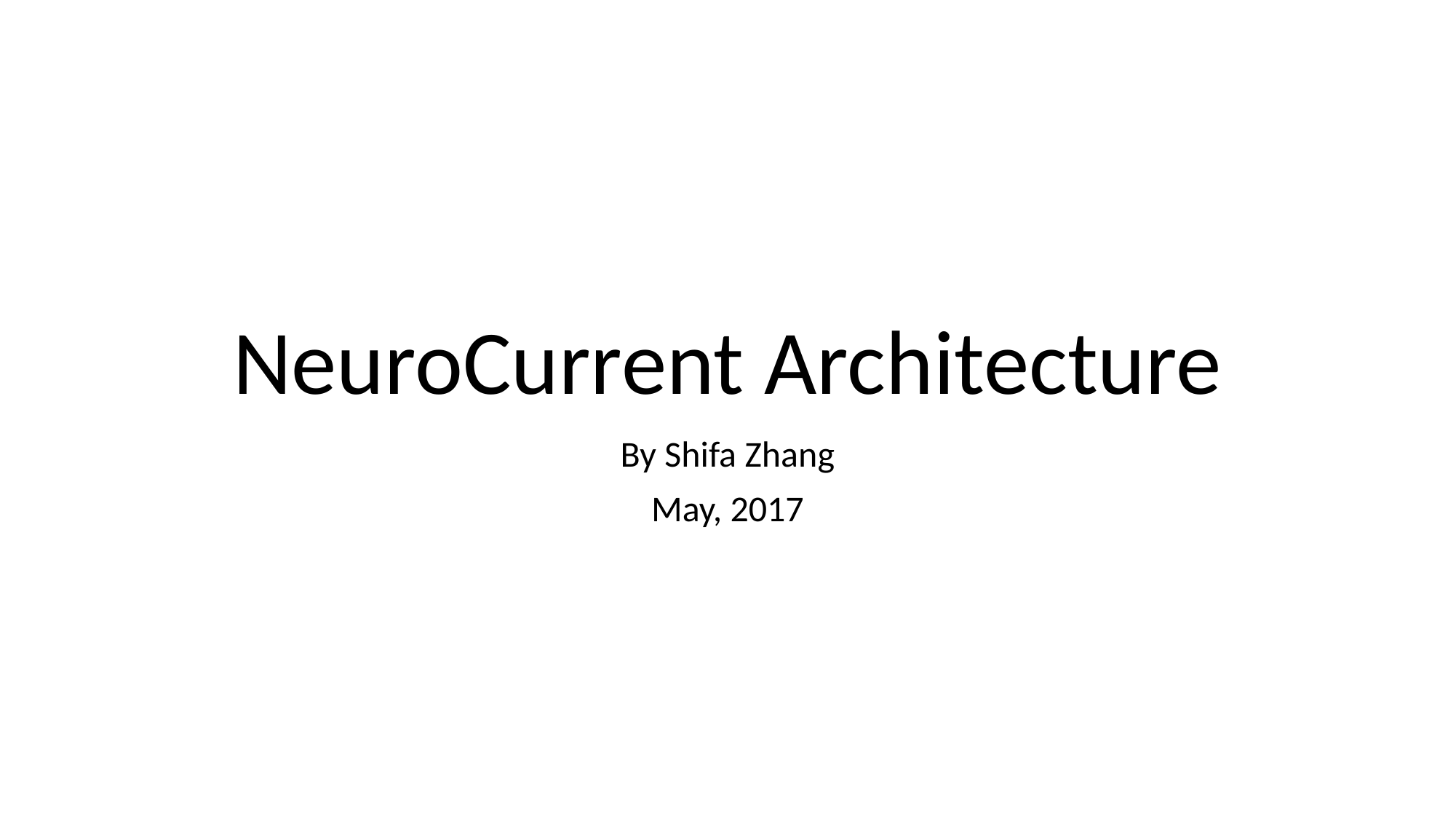

# NeuroCurrent Architecture
By Shifa Zhang
May, 2017